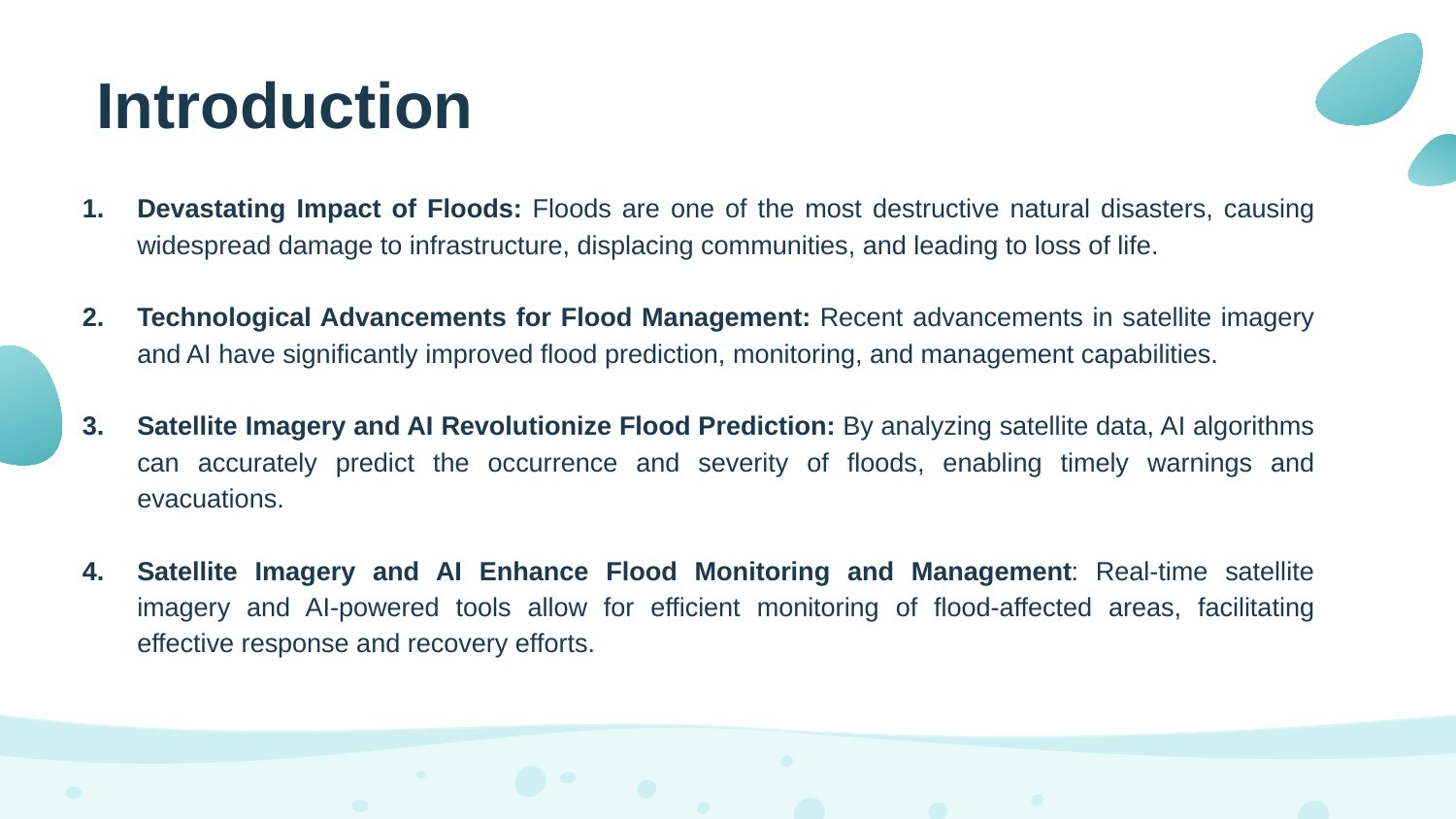

# Introduction
Devastating Impact of Floods: Floods are one of the most destructive natural disasters, causing widespread damage to infrastructure, displacing communities, and leading to loss of life.

Technological Advancements for Flood Management: Recent advancements in satellite imagery and AI have significantly improved flood prediction, monitoring, and management capabilities.

Satellite Imagery and AI Revolutionize Flood Prediction: By analyzing satellite data, AI algorithms can accurately predict the occurrence and severity of floods, enabling timely warnings and evacuations.

Satellite Imagery and AI Enhance Flood Monitoring and Management: Real-time satellite imagery and AI-powered tools allow for efficient monitoring of flood-affected areas, facilitating effective response and recovery efforts.